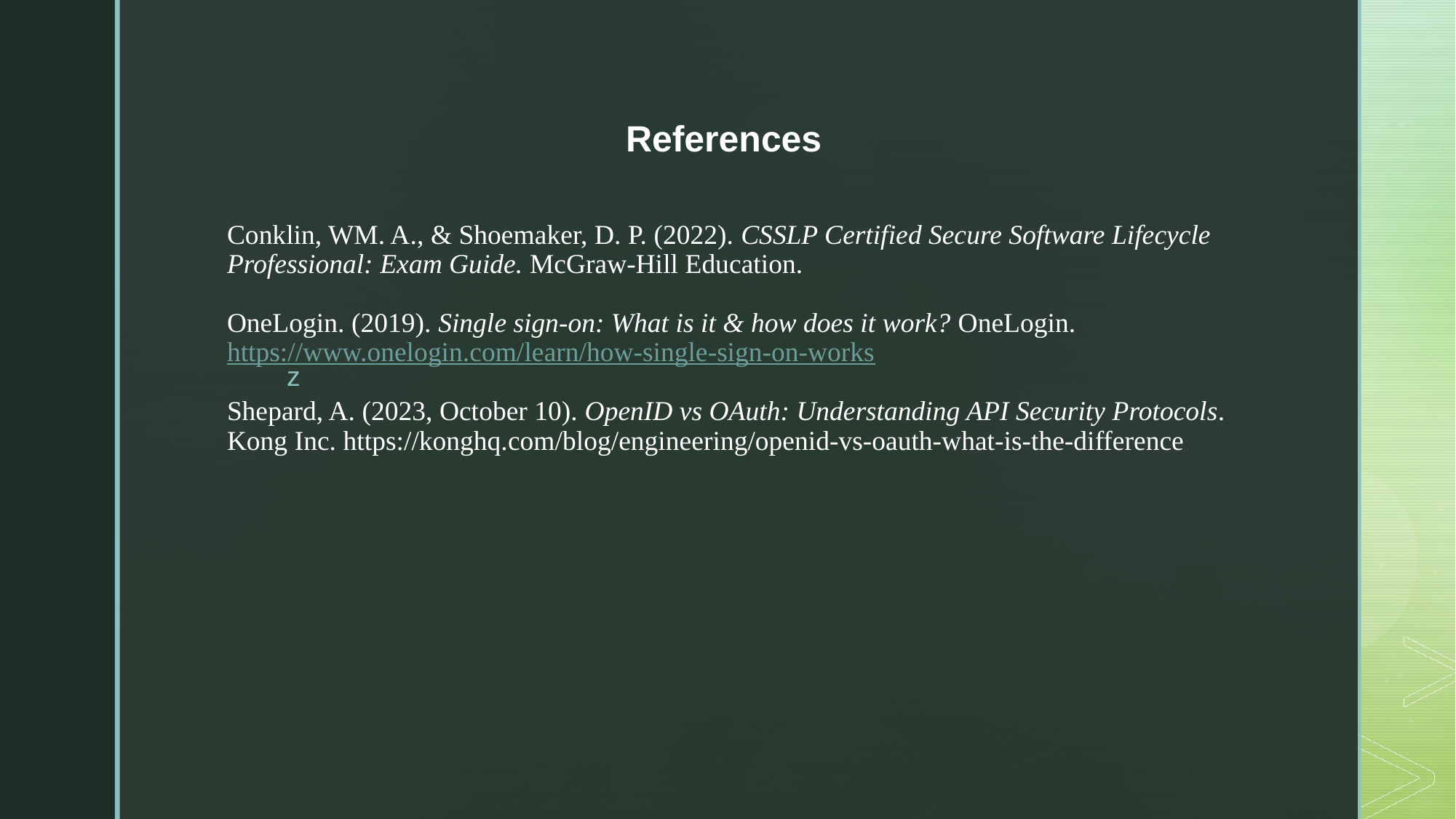

References
# Conklin, WM. A., & Shoemaker, D. P. (2022). CSSLP Certified Secure Software Lifecycle Professional: Exam Guide. McGraw-Hill Education. OneLogin. (2019). Single sign-on: What is it & how does it work? OneLogin. https://www.onelogin.com/learn/how-single-sign-on-works Shepard, A. (2023, October 10). OpenID vs OAuth: Understanding API Security Protocols. Kong Inc. https://konghq.com/blog/engineering/openid-vs-oauth-what-is-the-difference